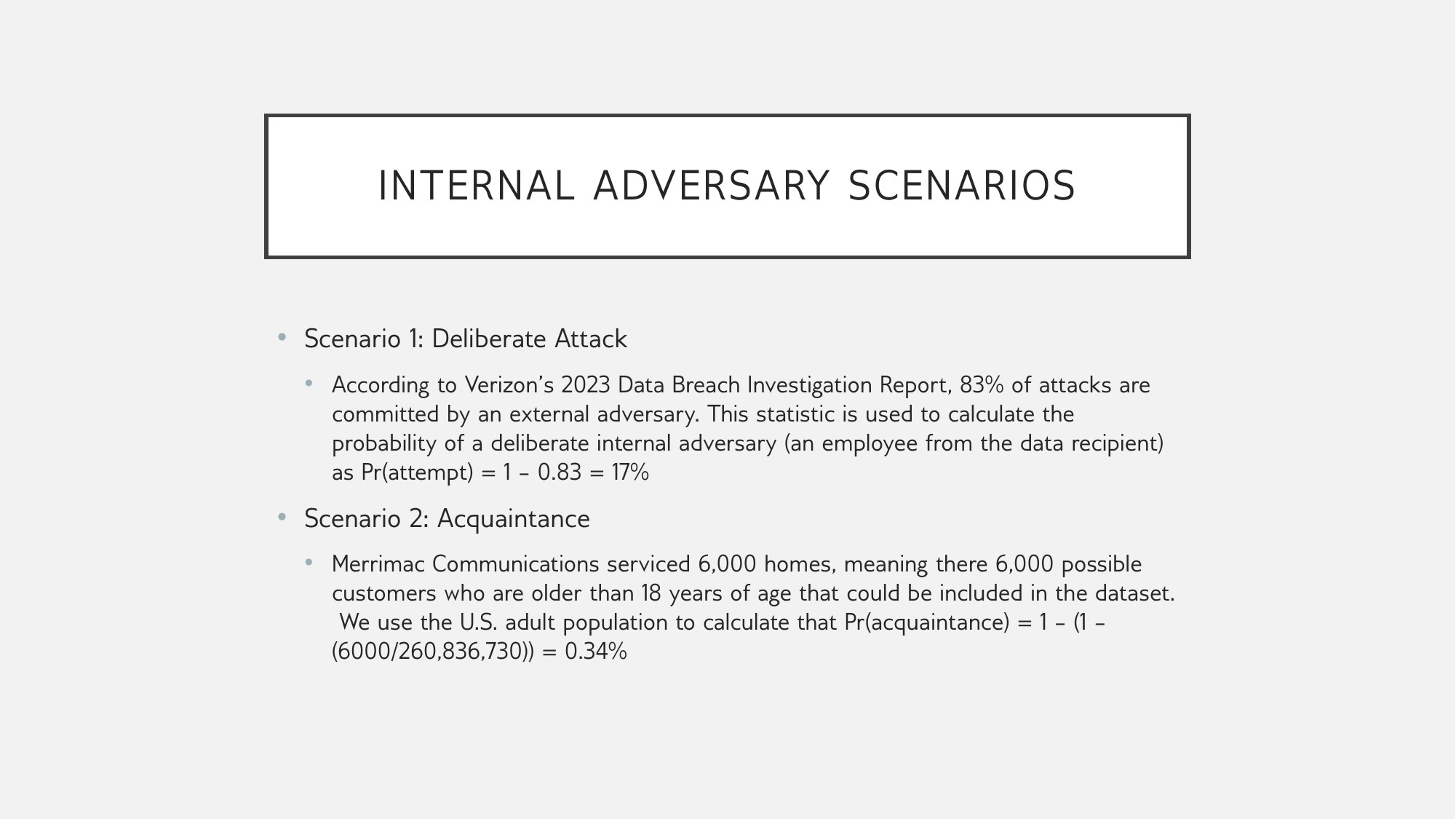

# Internal Adversary Scenarios
Scenario 1: Deliberate Attack
According to Verizon’s 2023 Data Breach Investigation Report, 83% of attacks are committed by an external adversary. This statistic is used to calculate the probability of a deliberate internal adversary (an employee from the data recipient) as Pr(attempt) = 1 – 0.83 = 17%
Scenario 2: Acquaintance
Merrimac Communications serviced 6,000 homes, meaning there 6,000 possible customers who are older than 18 years of age that could be included in the dataset.  We use the U.S. adult population to calculate that Pr(acquaintance) = 1 – (1 – (6000/260,836,730)) = 0.34%